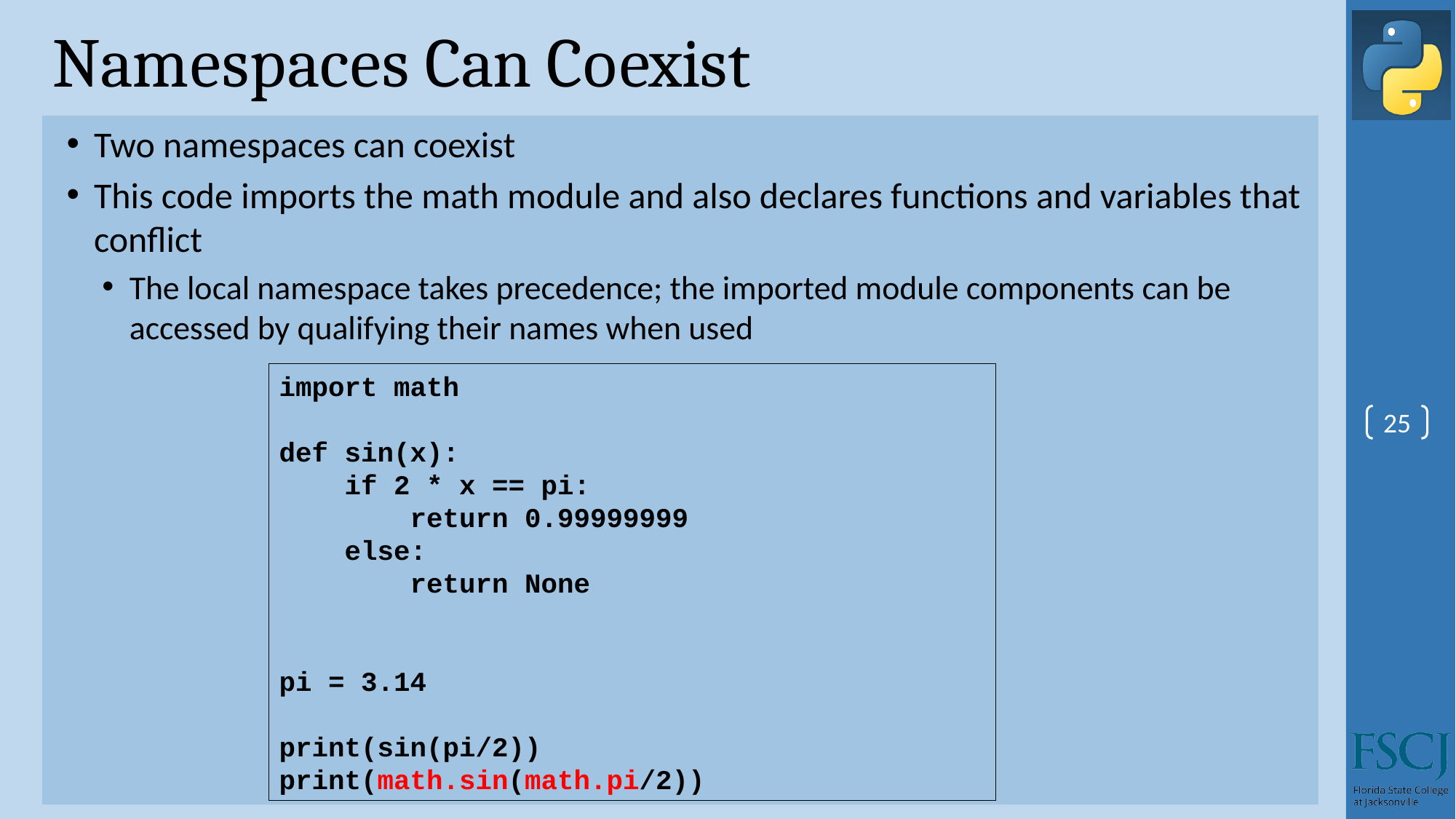

# Namespaces Can Coexist
Two namespaces can coexist
This code imports the math module and also declares functions and variables that conflict
The local namespace takes precedence; the imported module components can be accessed by qualifying their names when used

import math

def sin(x):
    if 2 * x == pi:
        return 0.99999999
    else:
        return None

pi = 3.14

print(sin(pi/2))
print(math.sin(math.pi/2))
25